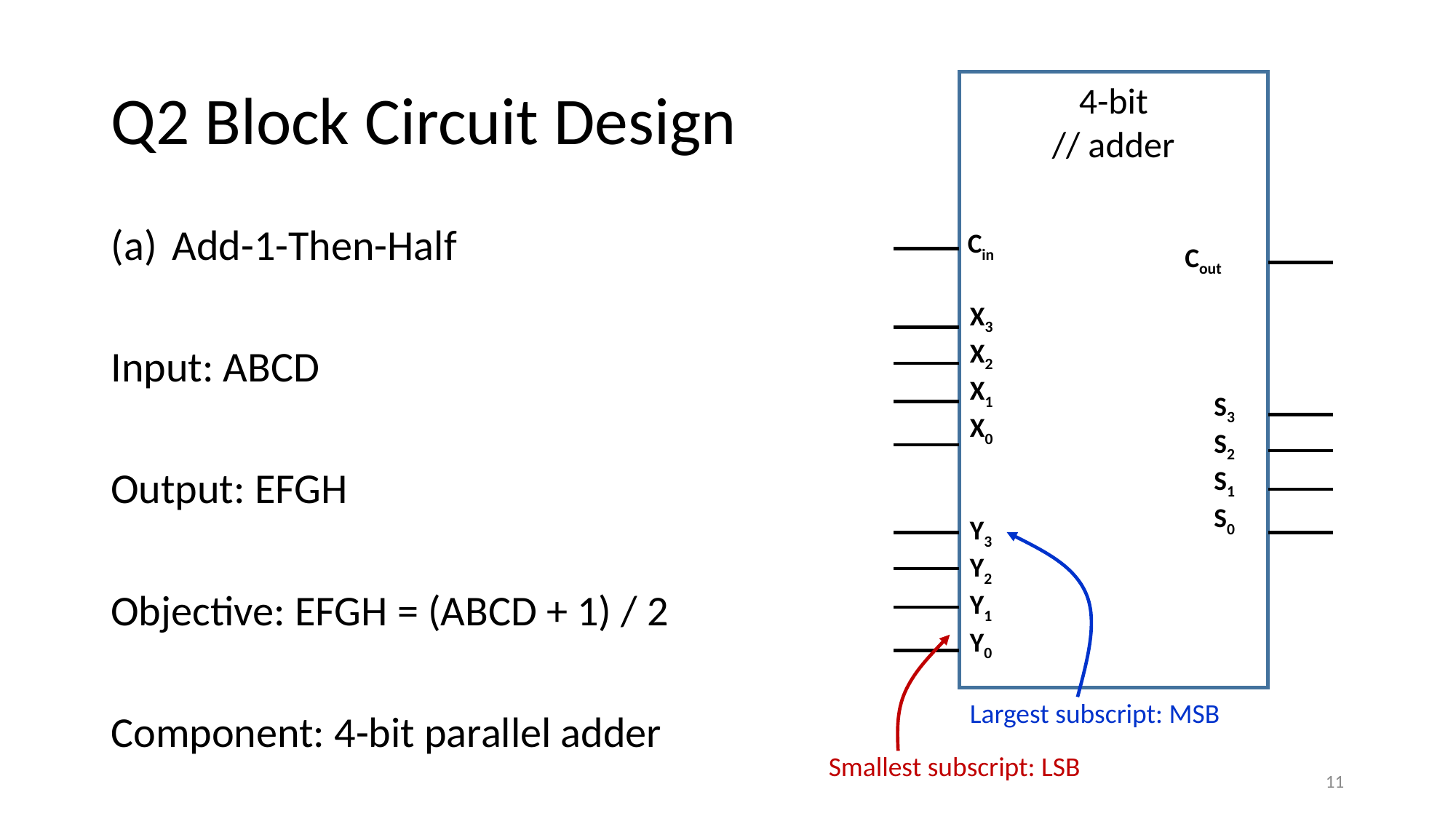

# Q2 Block Circuit Design
Cin
4-bit
// adder
Cin
Cout
X3
X2
X1
X0
S3
S2
S1
S0
Y3
Y2
Y1
Y0
Add-1-Then-Half

Input: ABCD

Output: EFGH

Objective: EFGH = (ABCD + 1) / 2

Component: 4-bit parallel adder

Largest subscript: MSB

Smallest subscript: LSB
11